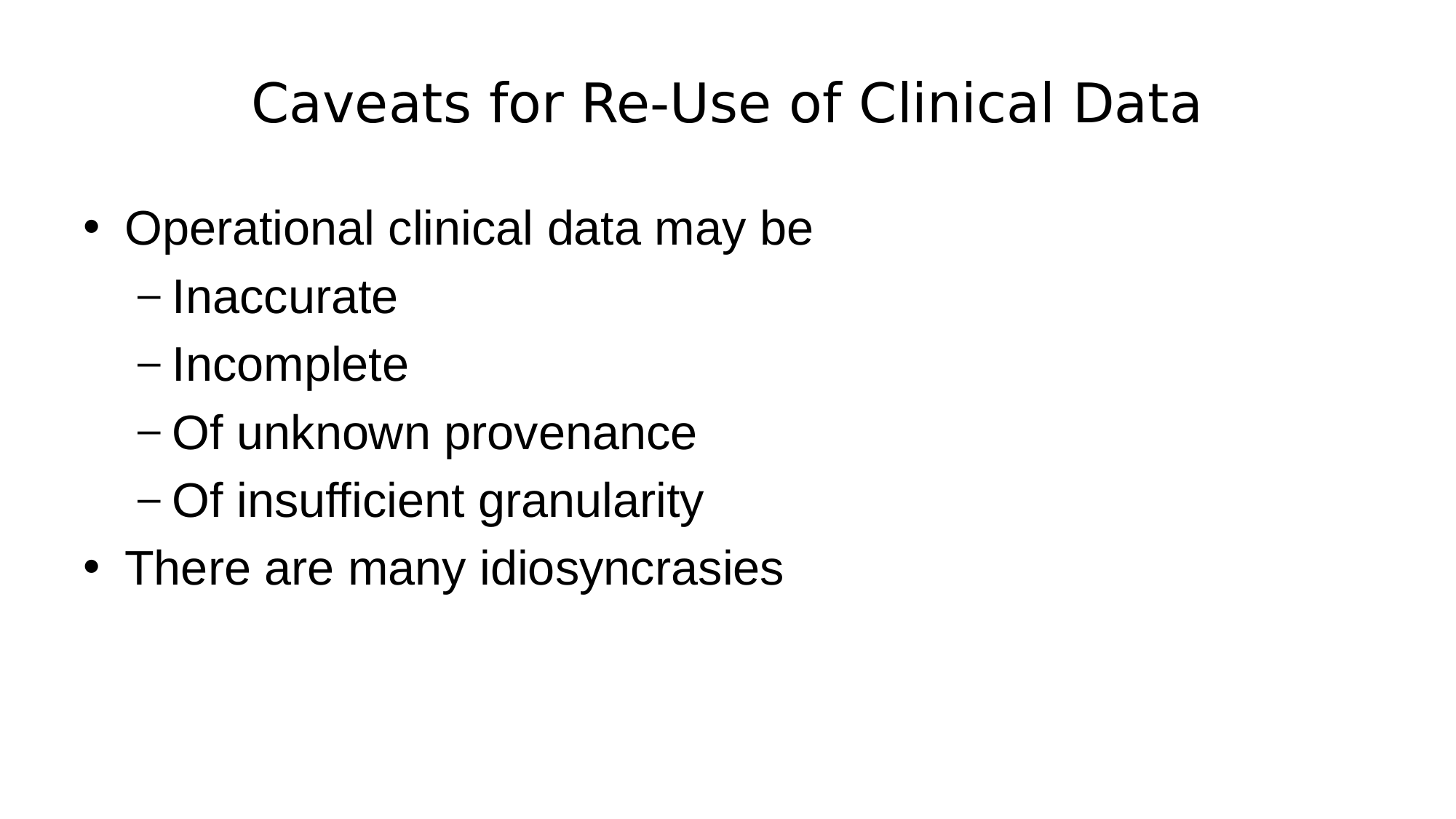

# Caveats for Re-Use of Clinical Data
Operational clinical data may be
Inaccurate
Incomplete
Of unknown provenance
Of insufficient granularity
There are many idiosyncrasies